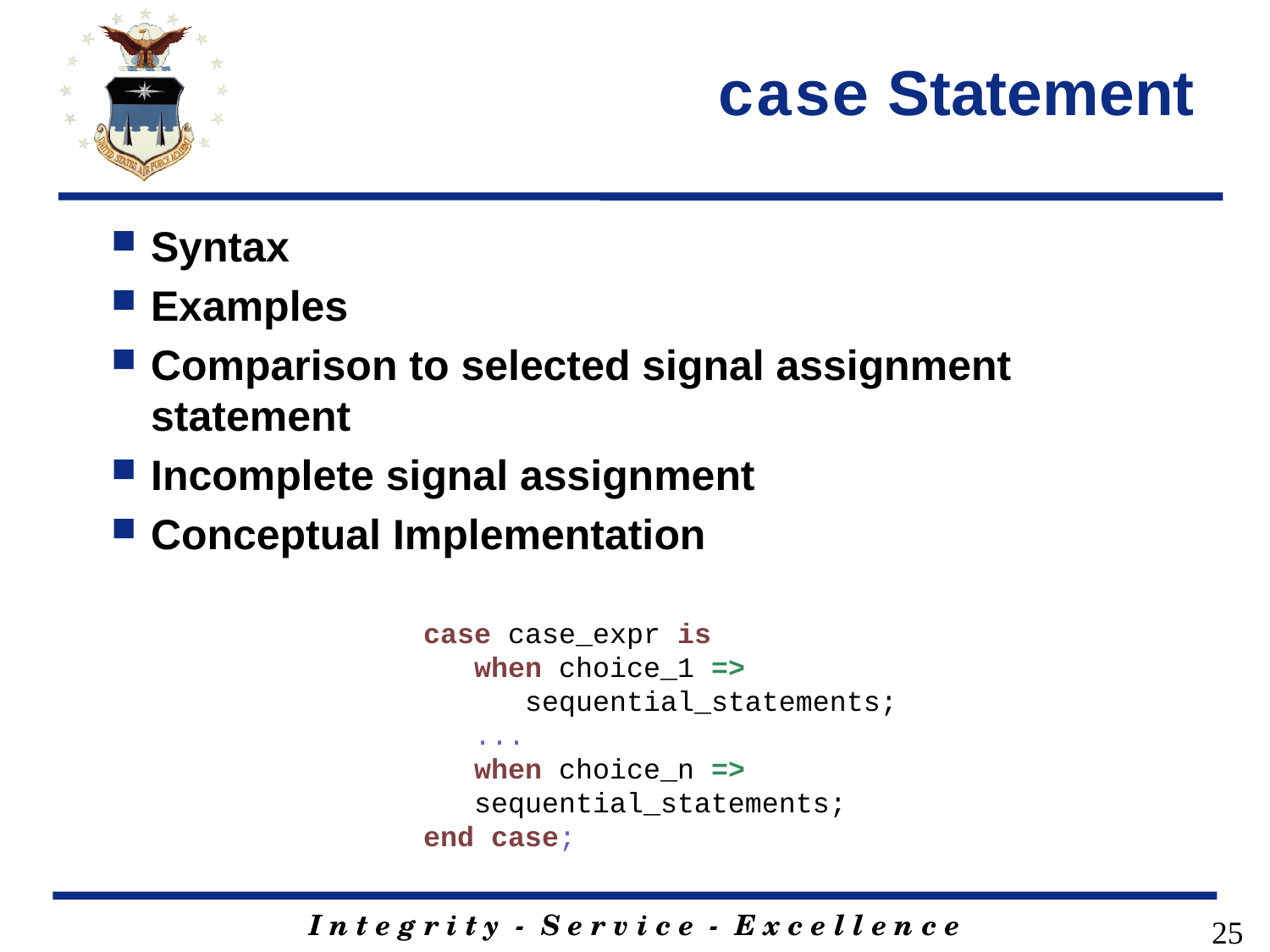

# case Statement
Syntax
Examples
Comparison to selected signal assignment statement
Incomplete signal assignment
Conceptual Implementation
case case_expr is
   when choice_1 =>
      sequential_statements;
   ...
   when choice_n =>
   sequential_statements;
end case;

25